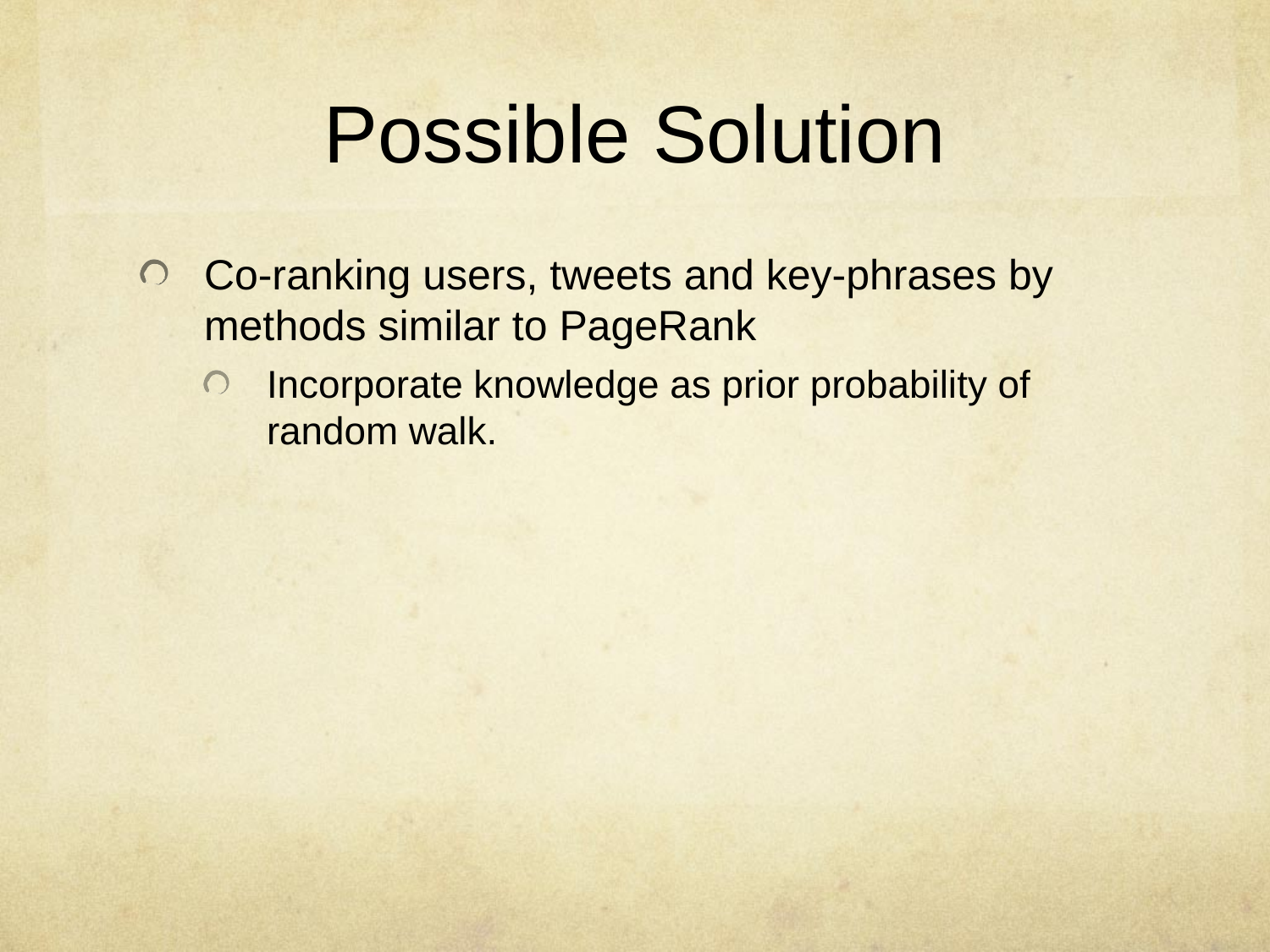

# Possible Solution
Co-ranking users, tweets and key-phrases by methods similar to PageRank
Incorporate knowledge as prior probability of random walk.